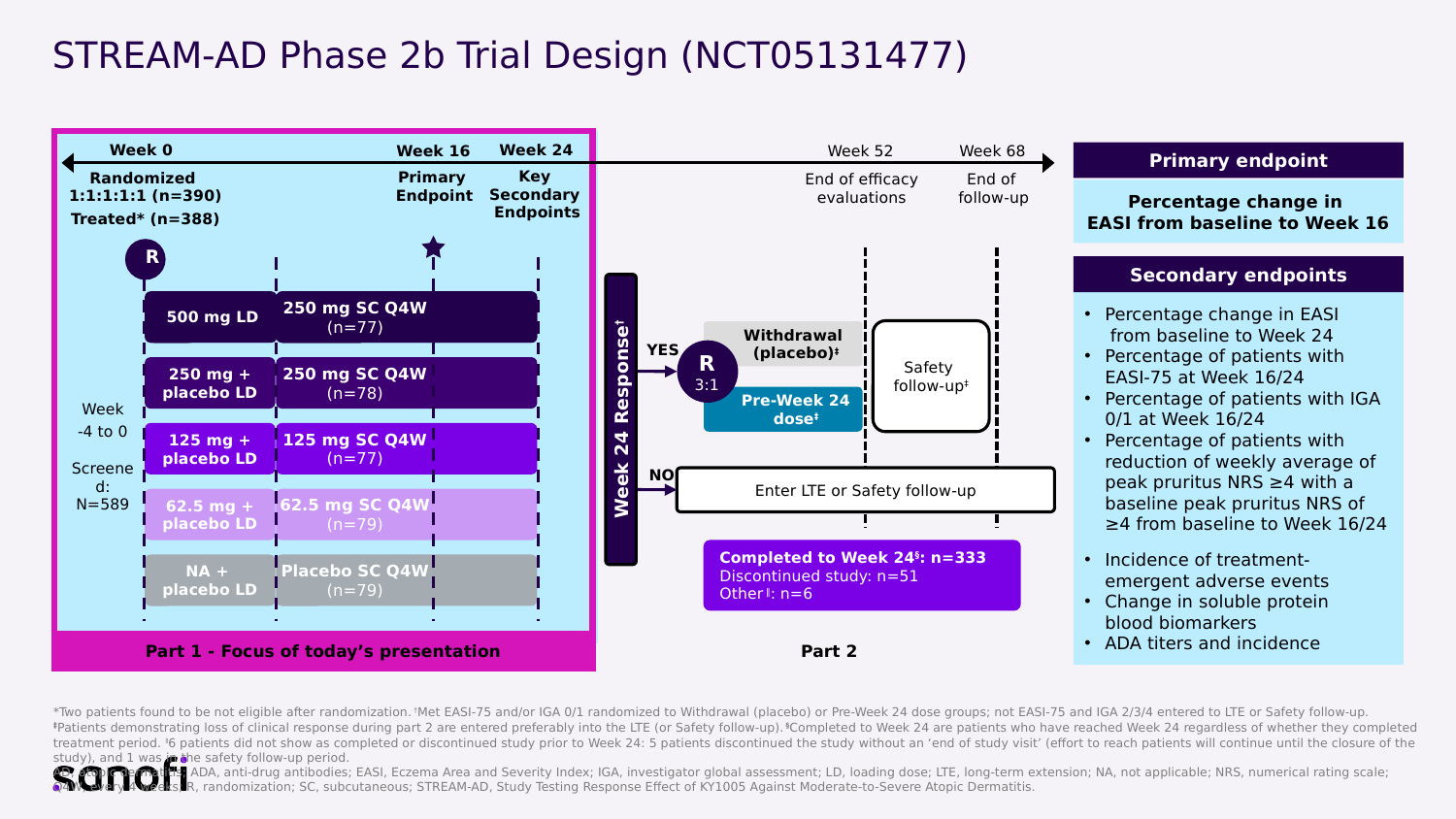

STREAM-AD Phase 2b Trial Design (NCT05131477)

Part 1 - Focus of today’s presentation
Part 2

Week 0

Week 4

Week 24

Week 52

End of efficacy evaluations
Week 68

End of
follow-up
Week 16

Primary endpoint
Percentage change in
EASI from baseline to Week 16
Primary
Endpoint

Key
Secondary
Endpoints
Randomized
1:1:1:1:1 (n=390)
Treated* (n=388)

R
Secondary endpoints
Percentage change in EASI
 from baseline to Week 24
Percentage of patients with
EASI-75 at Week 16/24
Percentage of patients with IGA 0/1 at Week 16/24
Percentage of patients with reduction of weekly average of peak pruritus NRS ≥4 with a baseline peak pruritus NRS of ≥4 from baseline to Week 16/24

Incidence of treatment-emergent adverse events
Change in soluble protein
blood biomarkers
ADA titers and incidence
500 mg LD
250 mg SC Q4W
(n=77)
500 mg LD
250 mg SC Q4W
(n=77)
Safety
follow-up‡
Withdrawal
(placebo)‡
YES

R
3:1
250 mg + placebo LD
250 mg SC Q4W
(n=78)
Pre-Week 24 dose‡
Week
-4 to 0
Screened:
N=589
Week 24 Response†
125 mg + placebo LD
125 mg SC Q4W
(n=77)
NO
Enter LTE or Safety follow-up
62.5 mg + placebo LD
62.5 mg SC Q4W
(n=79)
Completed to Week 24§: n=333
Discontinued study: n=51
Other ‖: n=6
NA +
placebo LD
Placebo SC Q4W
(n=79)
*Two patients found to be not eligible after randomization. †Met EASI-75 and/or IGA 0/1 randomized to Withdrawal (placebo) or Pre-Week 24 dose groups; not EASI-75 and IGA 2/3/4 entered to LTE or Safety follow-up. ‡Patients demonstrating loss of clinical response during part 2 are entered preferably into the LTE (or Safety follow-up). §Completed to Week 24 are patients who have reached Week 24 regardless of whether they completed treatment period. ‖6 patients did not show as completed or discontinued study prior to Week 24: 5 patients discontinued the study without an ‘end of study visit’ (effort to reach patients will continue until the closure of the study), and 1 was in the safety follow-up period.
AD, atopic dermatitis; ADA, anti-drug antibodies; EASI, Eczema Area and Severity Index; IGA, investigator global assessment; LD, loading dose; LTE, long-term extension; NA, not applicable; NRS, numerical rating scale;
Q4W, every 4 weeks; R, randomization; SC, subcutaneous; STREAM-AD, Study Testing Response Effect of KY1005 Against Moderate-to-Severe Atopic Dermatitis.